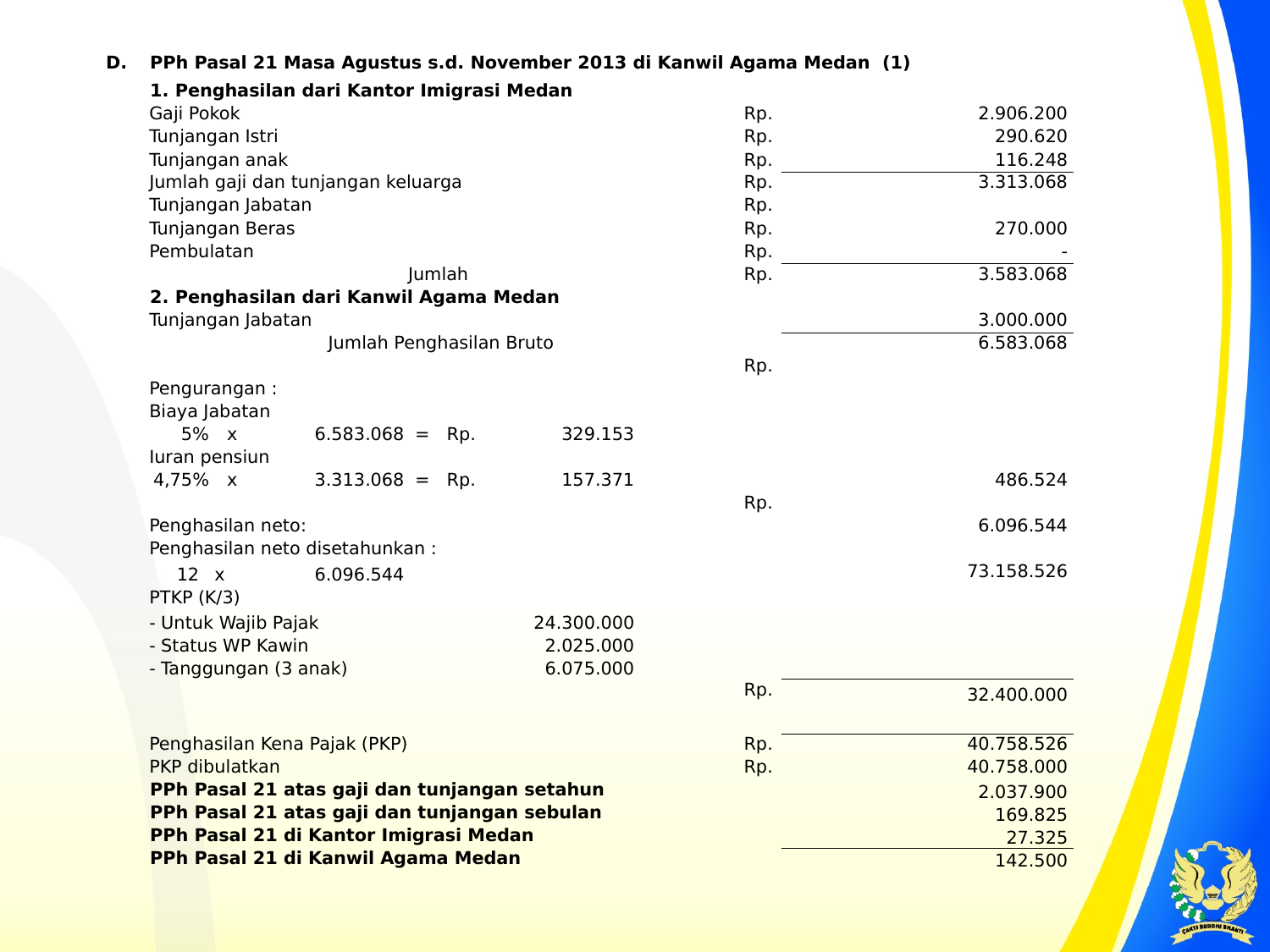

| D. | PPh Pasal 21 Masa Agustus s.d. November 2013 di Kanwil Agama Medan (1) |  |  |  |  |  |  |  |  |  |
| --- | --- | --- | --- | --- | --- | --- | --- | --- | --- | --- |
|  | 1. Penghasilan dari Kantor Imigrasi Medan |  |  |  |  |  |  |  |  |  |
|  | Gaji Pokok |  |  |  |  |  |  | Rp. | 2.906.200 |  |
|  | Tunjangan Istri |  |  |  |  |  |  | Rp. | 290.620 |  |
|  | Tunjangan anak |  |  |  |  |  |  | Rp. | 116.248 |  |
|  | Jumlah gaji dan tunjangan keluarga |  |  |  |  |  |  | Rp. | 3.313.068 |  |
|  | Tunjangan Jabatan |  |  |  |  |  |  | Rp. |  |  |
|  | Tunjangan Beras |  |  |  |  |  |  | Rp. | 270.000 |  |
|  | Pembulatan |  |  |  |  |  |  | Rp. | - |  |
|  | Jumlah |  |  |  |  |  |  | Rp. | 3.583.068 |  |
|  | 2. Penghasilan dari Kanwil Agama Medan |  |  |  |  |  |  |  |  |  |
|  | Tunjangan Jabatan |  |  |  |  |  |  |  | 3.000.000 |  |
|  | Jumlah Penghasilan Bruto |  |  |  |  |  |  |  | 6.583.068 |  |
|  |  |  |  |  |  |  |  | Rp. |  |  |
|  | Pengurangan : |  |  |  |  |  |  |  |  |  |
|  | Biaya Jabatan |  |  |  |  |  |  |  |  |  |
|  | 5% | x | 6.583.068 | = | Rp. | 329.153 |  |  |  |  |
|  | Iuran pensiun |  |  |  |  |  |  |  |  |  |
|  | 4,75% | x | 3.313.068 | = | Rp. | 157.371 |  |  | 486.524 |  |
|  |  |  |  |  |  |  |  | Rp. |  |  |
|  | Penghasilan neto: |  |  |  |  |  |  |  | 6.096.544 |  |
|  | Penghasilan neto disetahunkan : |  |  |  |  |  |  |  |  |  |
|  | 12 | x | 6.096.544 |  |  |  |  |  | 73.158.526 |  |
|  | PTKP (K/3) |  |  |  |  |  |  |  |  |  |
|  | - Untuk Wajib Pajak |  |  |  |  | 24.300.000 |  |  |  |  |
|  | - Status WP Kawin |  |  |  |  | 2.025.000 |  |  |  |  |
|  | - Tanggungan (3 anak) |  |  |  |  | 6.075.000 |  |  |  |  |
|  |  |  |  |  |  |  |  | Rp. | 32.400.000 |  |
|  |  |  |  |  |  |  |  |  |  |  |
|  | Penghasilan Kena Pajak (PKP) |  |  |  |  |  |  | Rp. | 40.758.526 |  |
|  | PKP dibulatkan |  |  |  |  |  |  | Rp. | 40.758.000 |  |
|  | PPh Pasal 21 atas gaji dan tunjangan setahun |  |  |  |  |  |  |  | 2.037.900 |  |
|  | PPh Pasal 21 atas gaji dan tunjangan sebulan |  |  |  |  |  |  |  | 169.825 |  |
|  | PPh Pasal 21 di Kantor Imigrasi Medan |  |  |  |  |  |  |  | 27.325 |  |
|  | PPh Pasal 21 di Kanwil Agama Medan |  |  |  |  |  |  |  | 142.500 |  |